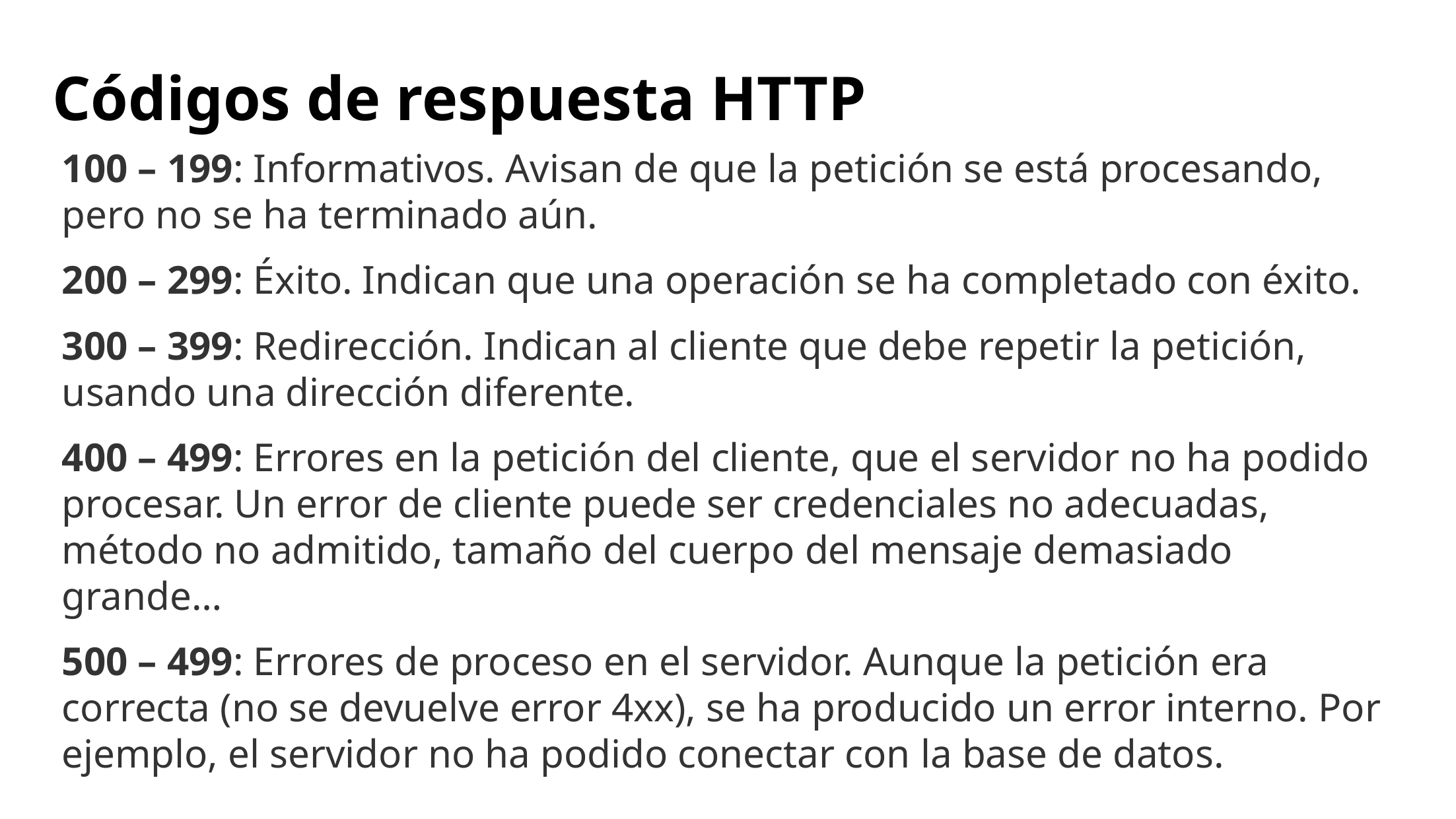

# Códigos de respuesta HTTP
100 – 199: Informativos. Avisan de que la petición se está procesando, pero no se ha terminado aún.
200 – 299: Éxito. Indican que una operación se ha completado con éxito.
300 – 399: Redirección. Indican al cliente que debe repetir la petición, usando una dirección diferente.
400 – 499: Errores en la petición del cliente, que el servidor no ha podido procesar. Un error de cliente puede ser credenciales no adecuadas, método no admitido, tamaño del cuerpo del mensaje demasiado grande…
500 – 499: Errores de proceso en el servidor. Aunque la petición era correcta (no se devuelve error 4xx), se ha producido un error interno. Por ejemplo, el servidor no ha podido conectar con la base de datos.